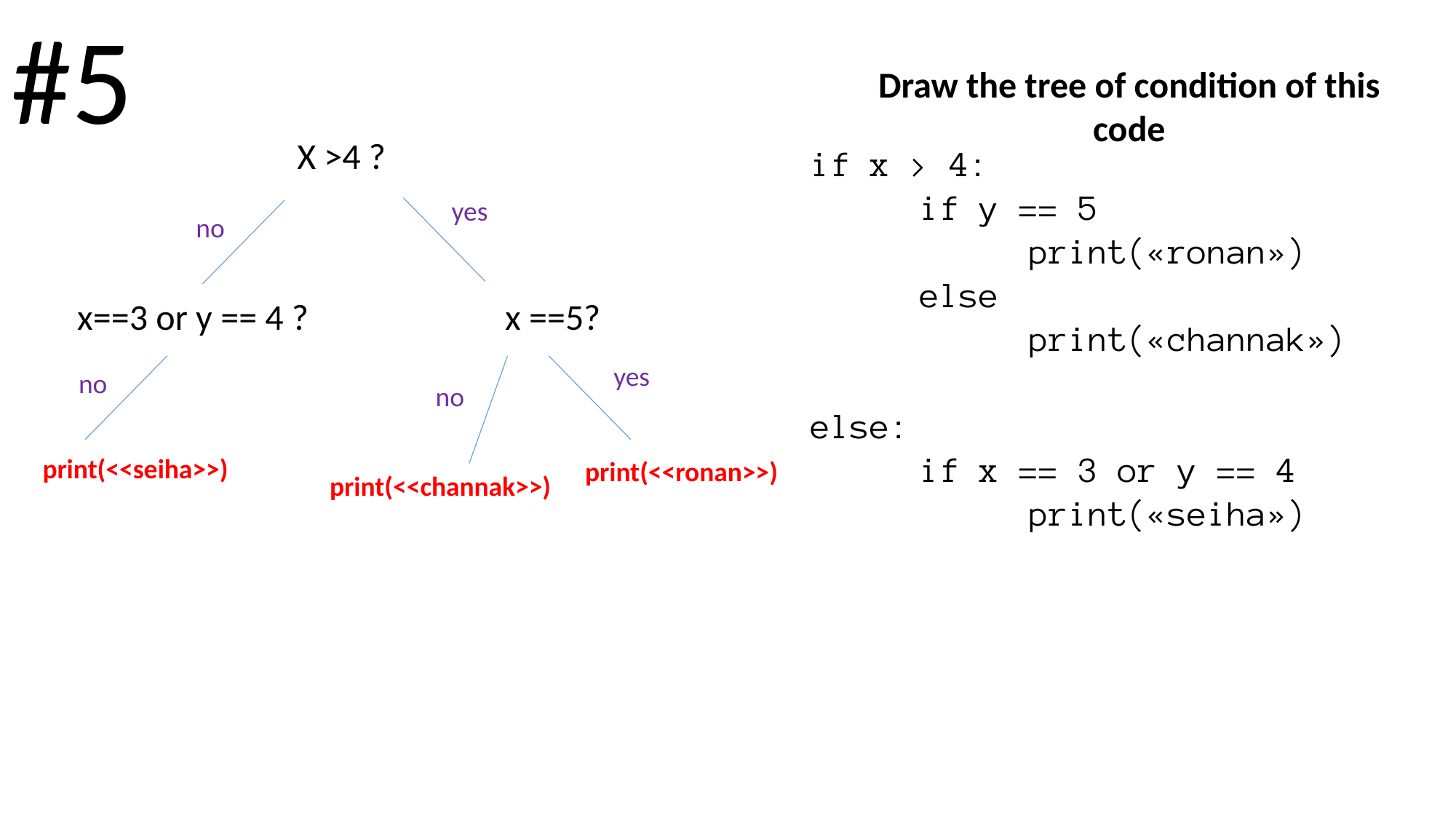

#5
Draw the tree of condition of this
code
X >4 ?
if x > 4:
	if y == 5
		print(«ronan»)
	else
		print(«channak»)

else:
	if x == 3 or y == 4
		print(«seiha»)

yes
no
 x==3 or y == 4 ?
x ==5?
yes
no
no
print(<<seiha>>)
print(<<ronan>>)
print(<<channak>>)